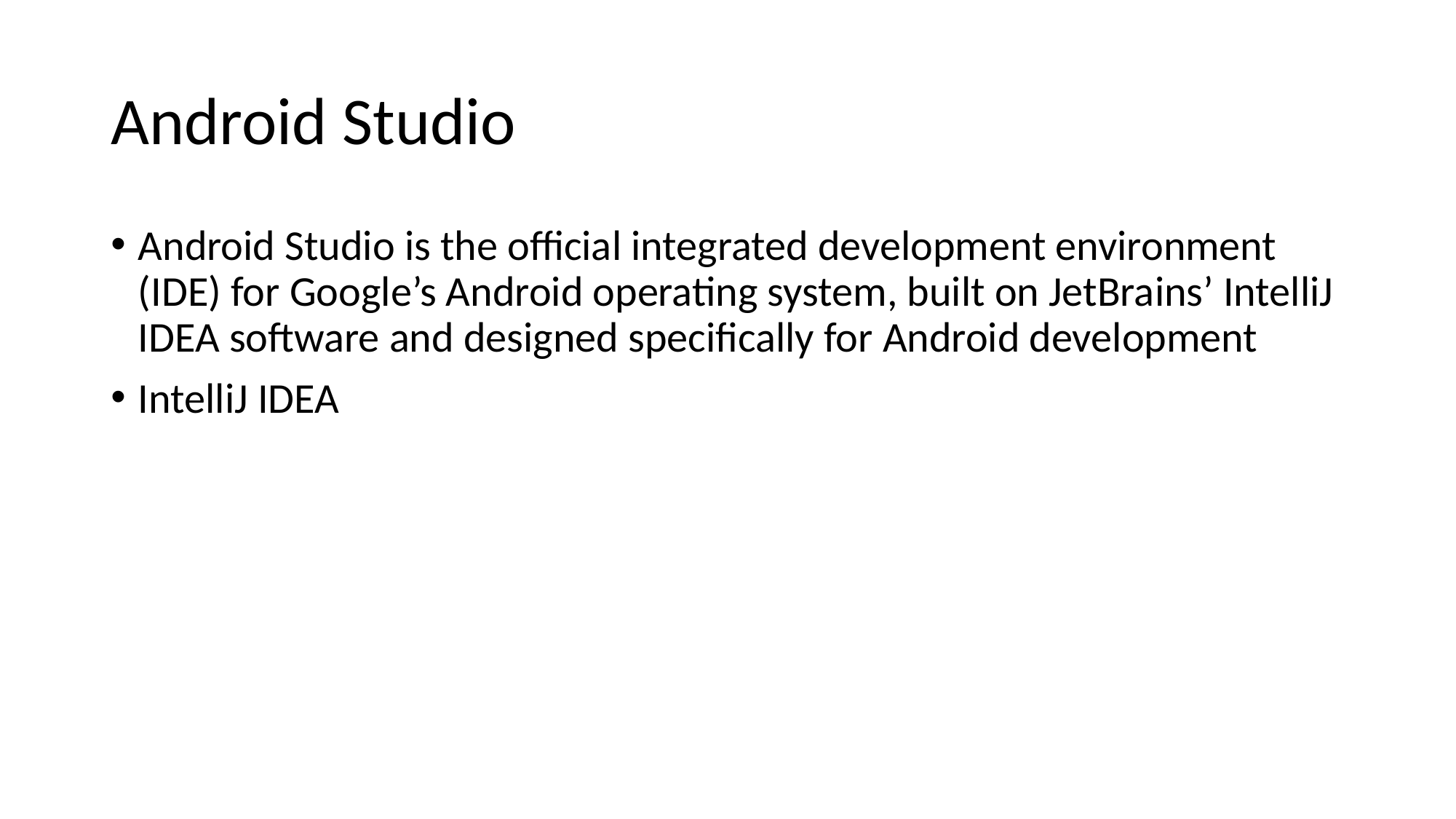

# Android Studio
Android Studio is the official integrated development environment (IDE) for Google’s Android operating system, built on JetBrains’ IntelliJ IDEA software and designed specifically for Android development
IntelliJ IDEA